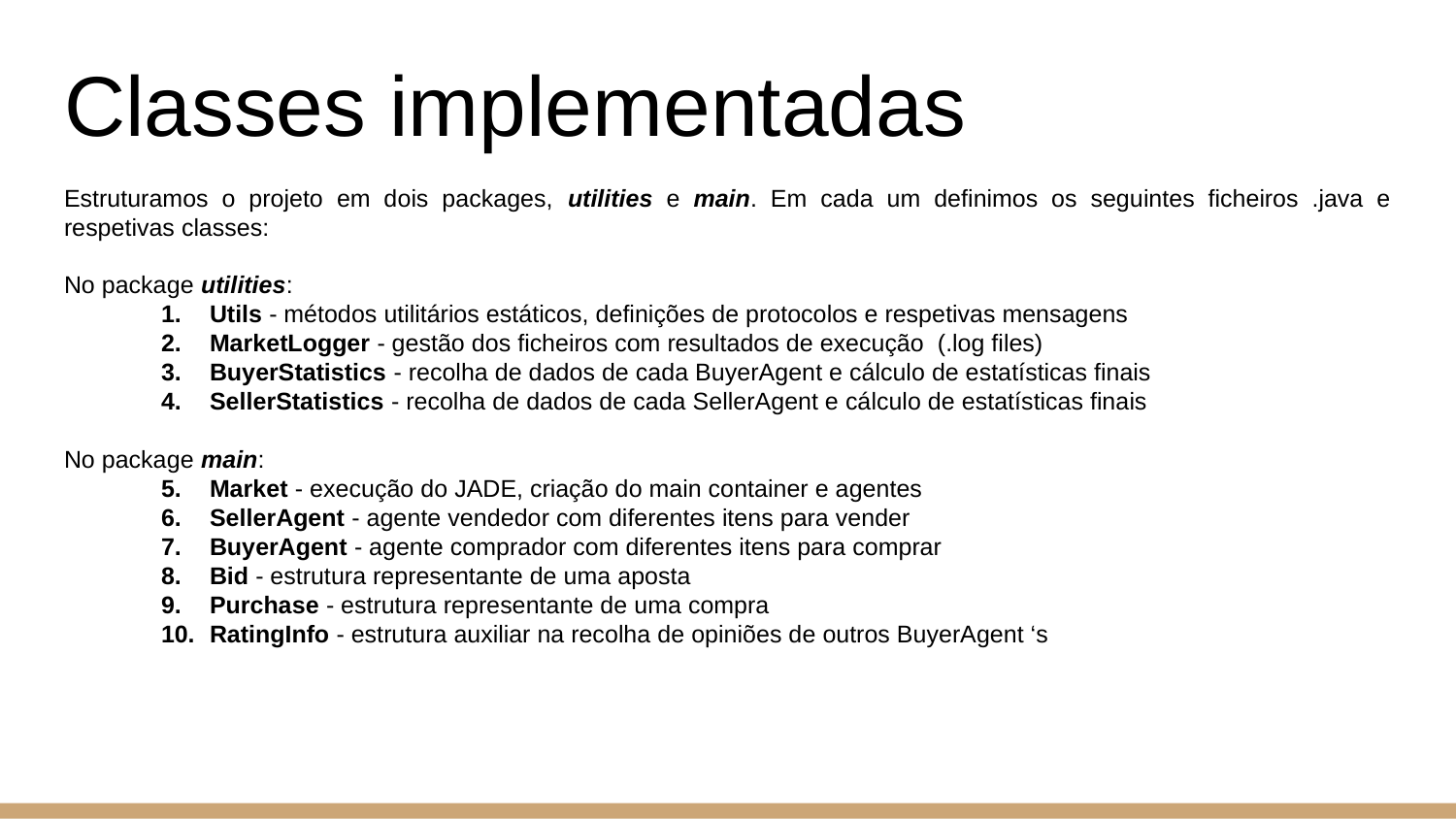

# Classes implementadas
Estruturamos o projeto em dois packages, utilities e main. Em cada um definimos os seguintes ficheiros .java e respetivas classes:

No package utilities:
Utils - métodos utilitários estáticos, definições de protocolos e respetivas mensagens
MarketLogger - gestão dos ficheiros com resultados de execução  (.log files)
BuyerStatistics - recolha de dados de cada BuyerAgent e cálculo de estatísticas finais
SellerStatistics - recolha de dados de cada SellerAgent e cálculo de estatísticas finais

No package main:
Market - execução do JADE, criação do main container e agentes
SellerAgent - agente vendedor com diferentes itens para vender
BuyerAgent - agente comprador com diferentes itens para comprar
Bid - estrutura representante de uma aposta
Purchase - estrutura representante de uma compra
RatingInfo - estrutura auxiliar na recolha de opiniões de outros BuyerAgent ‘s